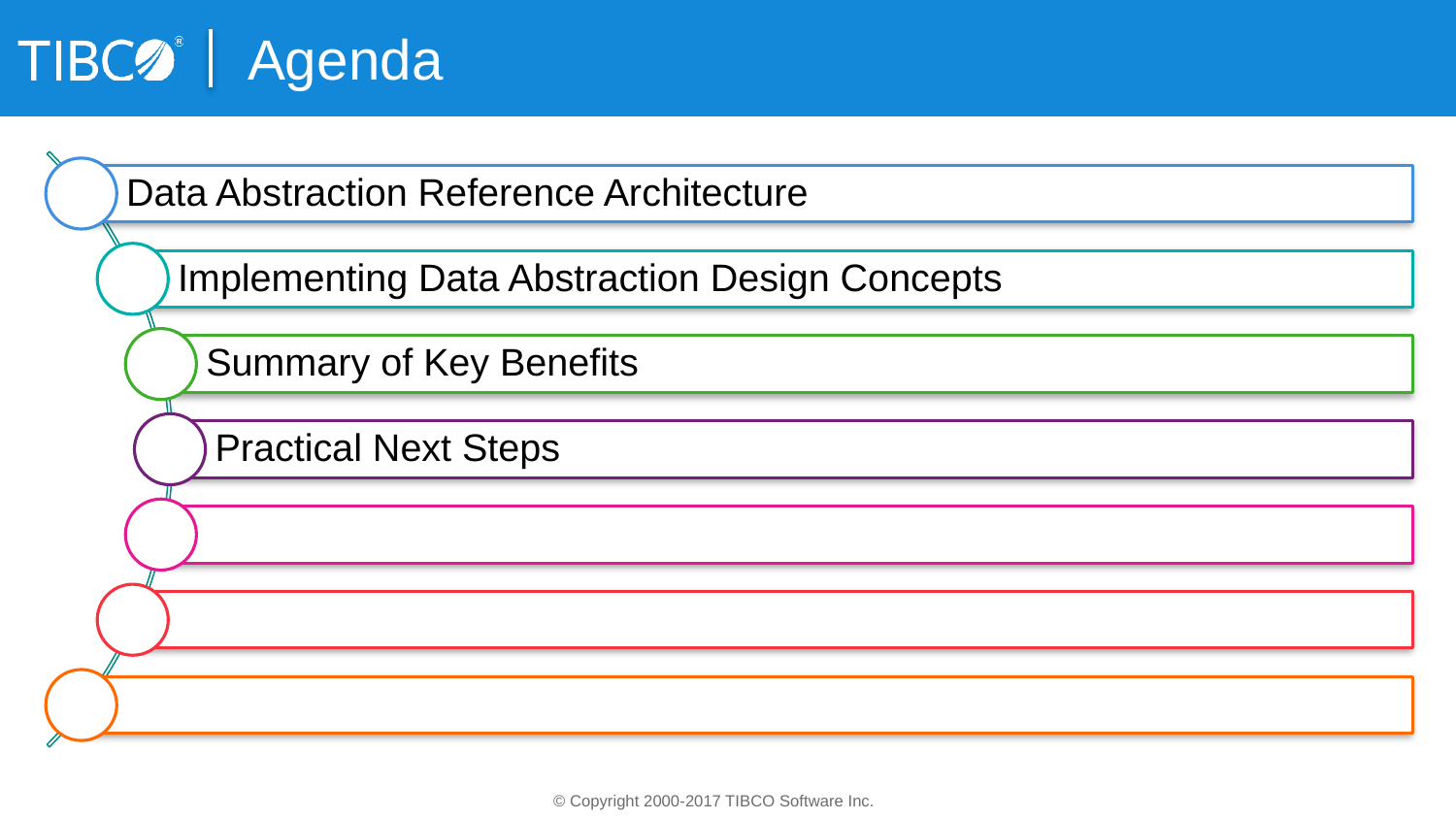

# Agenda
Data Abstraction Reference Architecture
Implementing Data Abstraction Design Concepts
Summary of Key Benefits
Practical Next Steps

© Copyright 2000-2017 TIBCO Software Inc.